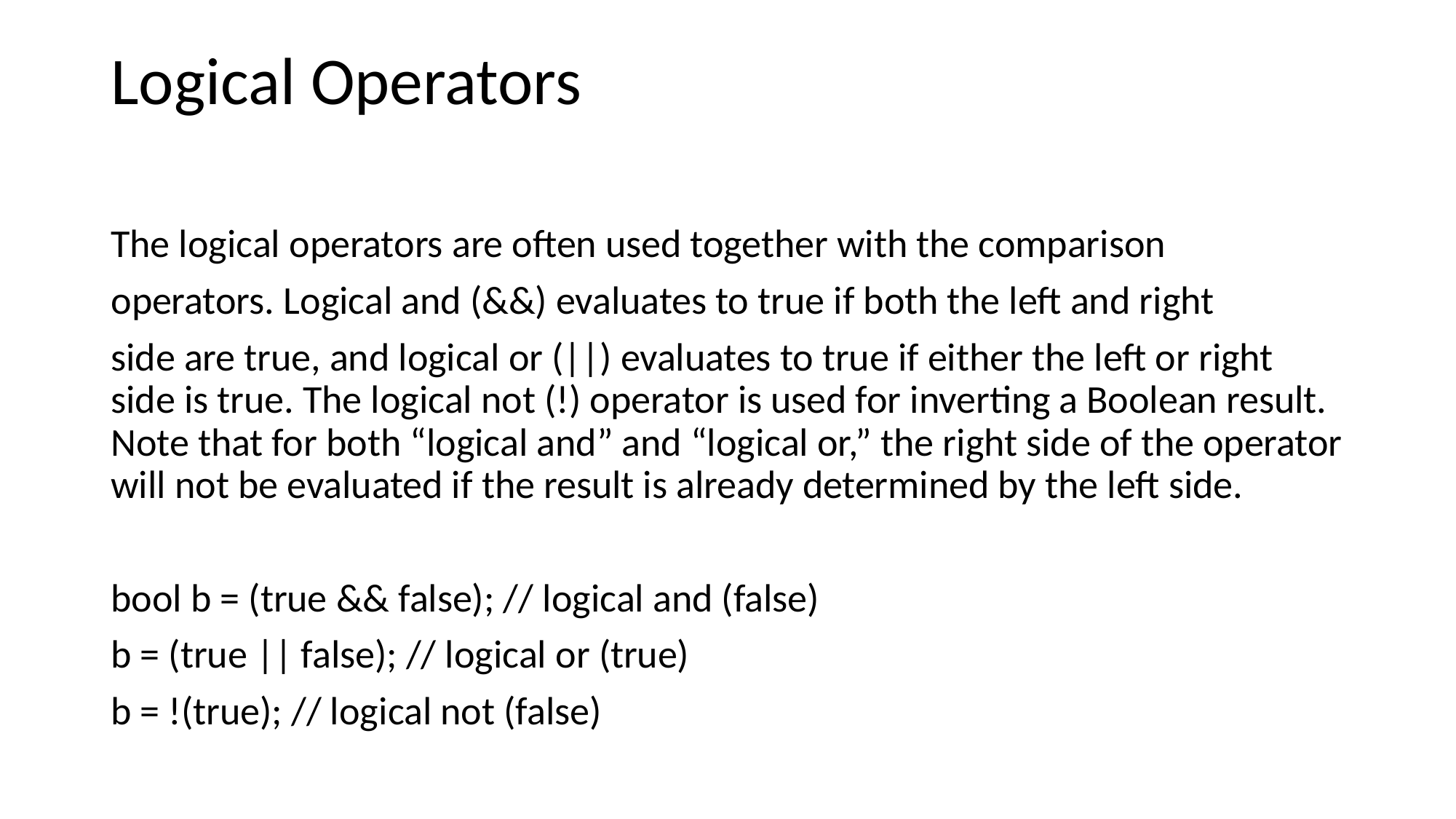

# Logical Operators
The logical operators are often used together with the comparison
operators. Logical and (&&) evaluates to true if both the left and right
side are true, and logical or (||) evaluates to true if either the left or right side is true. The logical not (!) operator is used for inverting a Boolean result. Note that for both “logical and” and “logical or,” the right side of the operator will not be evaluated if the result is already determined by the left side.

bool b = (true && false); // logical and (false)
b = (true || false); // logical or (true)
b = !(true); // logical not (false)